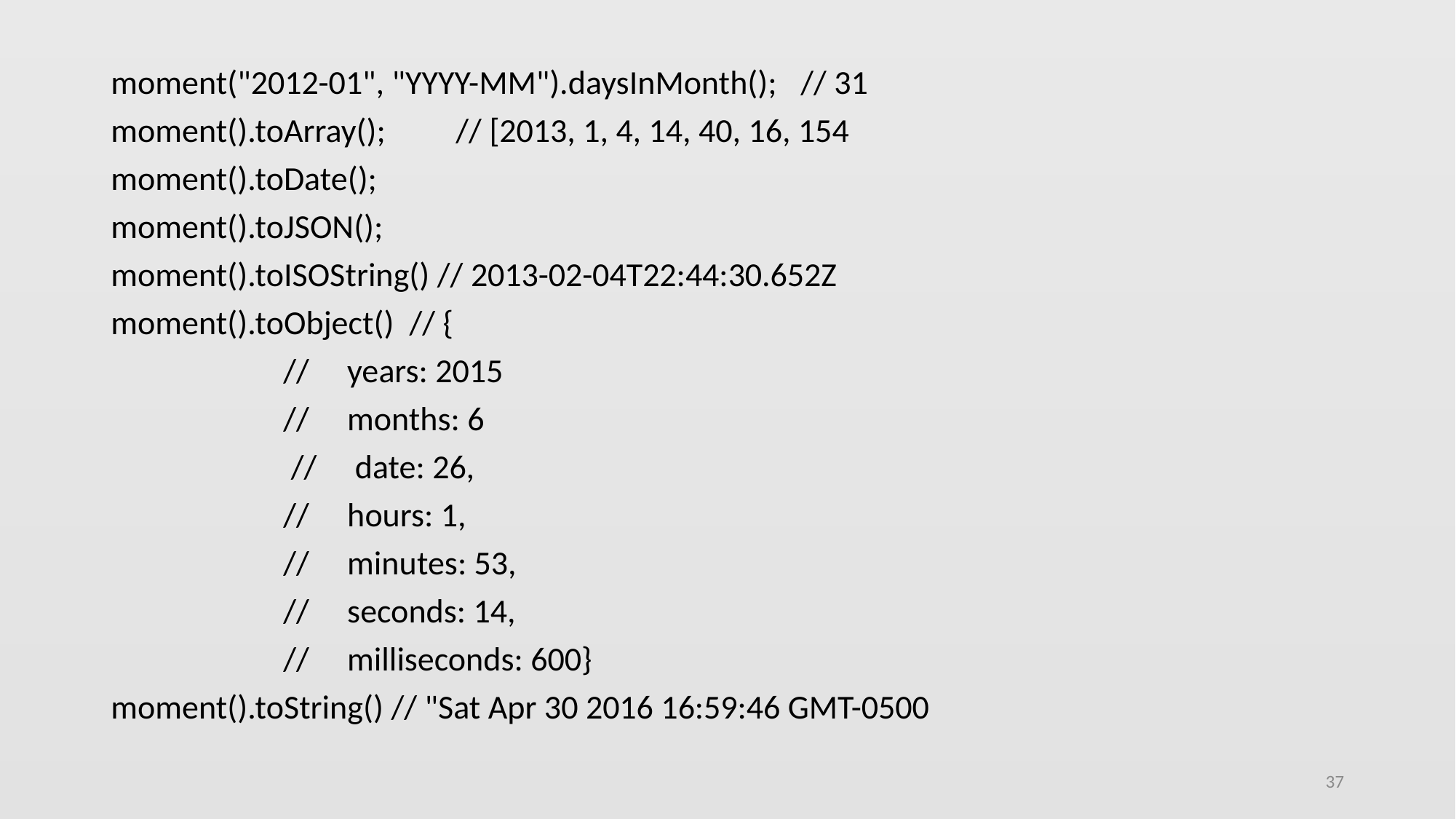

moment("2012-01", "YYYY-MM").daysInMonth();	// 31
moment().toArray(); 	// [2013, 1, 4, 14, 40, 16, 154
moment().toDate();
moment().toJSON();
moment().toISOString() // 2013-02-04T22:44:30.652Z
moment().toObject()  // {
                     		//     years: 2015
                     		//     months: 6
                    		 //     date: 26,
                     		//     hours: 1,
                     		//     minutes: 53,
                     		//     seconds: 14,
                     		//     milliseconds: 600}
moment().toString() // "Sat Apr 30 2016 16:59:46 GMT-0500
37